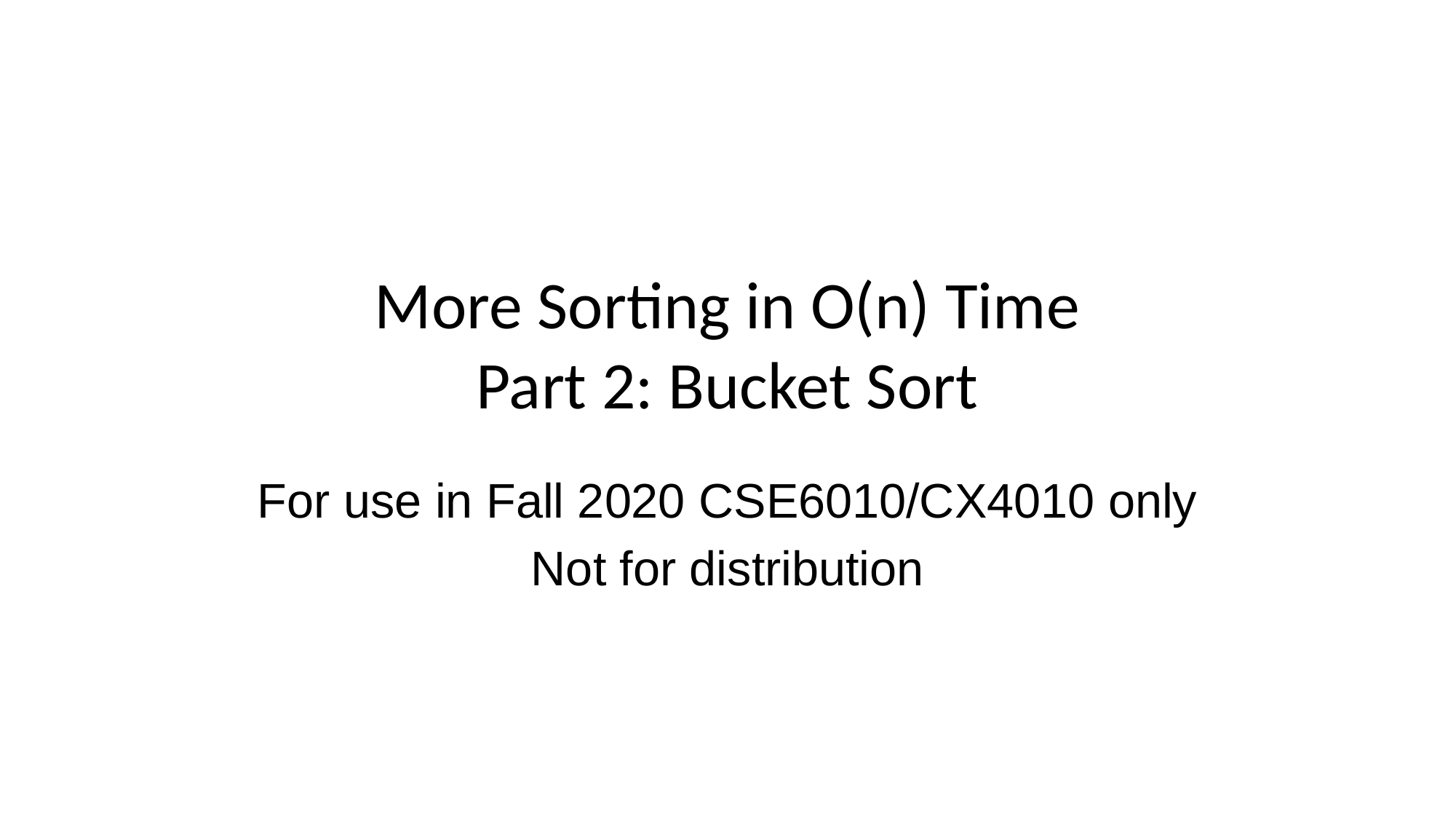

# More Sorting in O(n) Time Part 2: Bucket Sort
For use in Fall 2020 CSE6010/CX4010 only
Not for distribution